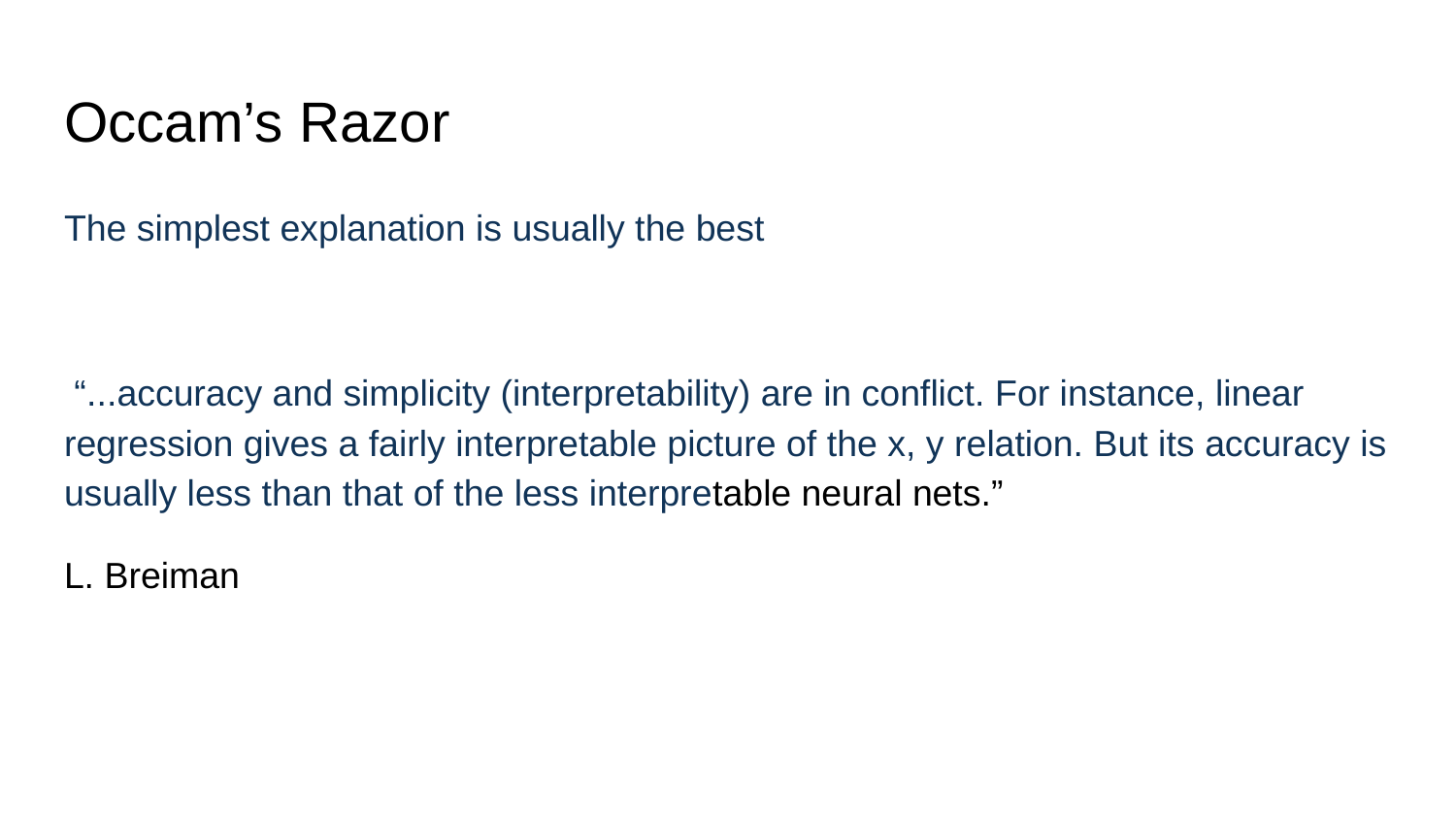

# Occam’s Razor
The simplest explanation is usually the best

 “...accuracy and simplicity (interpretability) are in conflict. For instance, linear regression gives a fairly interpretable picture of the x, y relation. But its accuracy is usually less than that of the less interpretable neural nets.”
L. Breiman